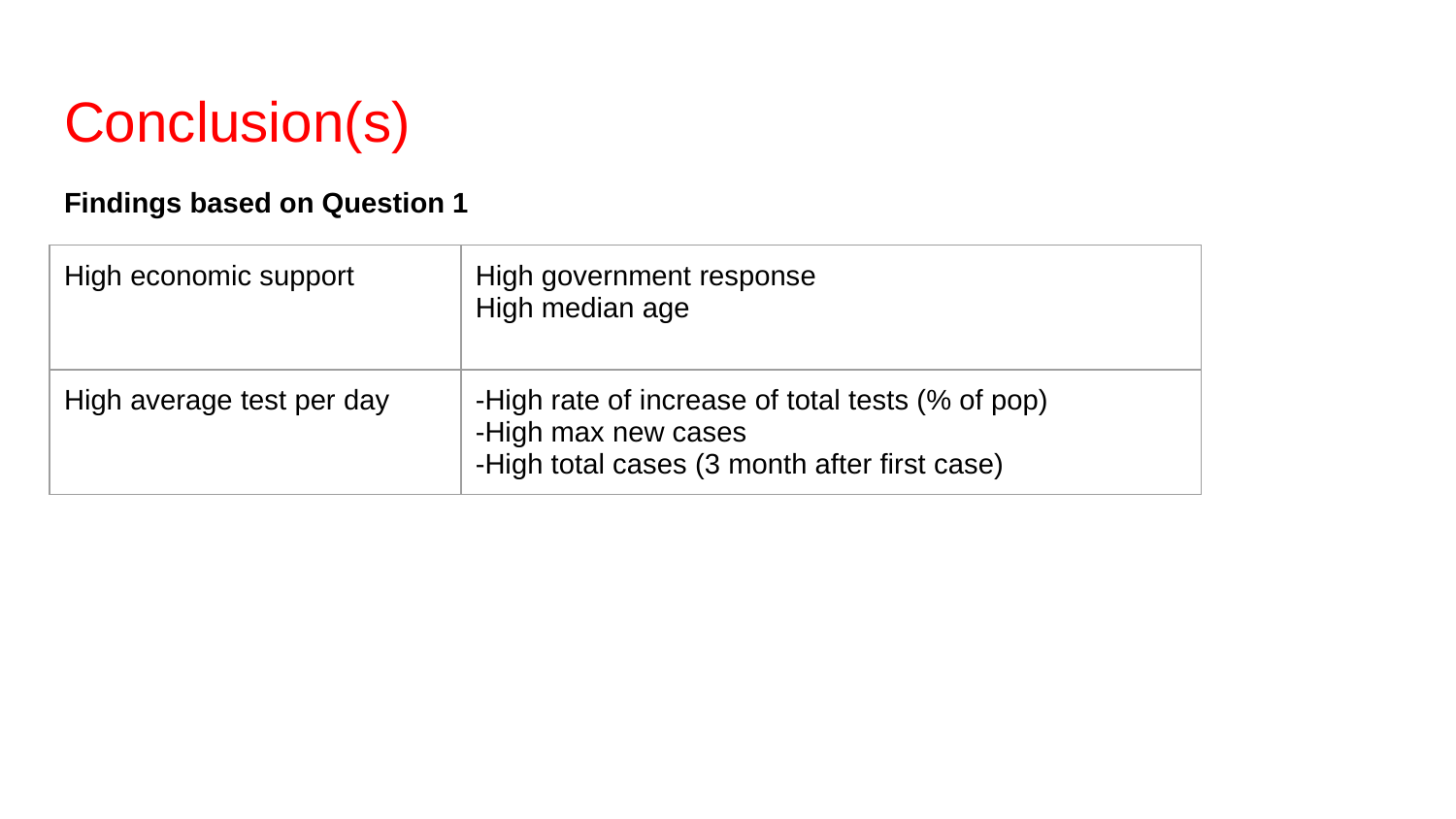

# Conclusion(s)
Findings based on Question 1
| High economic support | High government response High median age |
| --- | --- |
| High average test per day | -High rate of increase of total tests (% of pop) -High max new cases -High total cases (3 month after first case) |